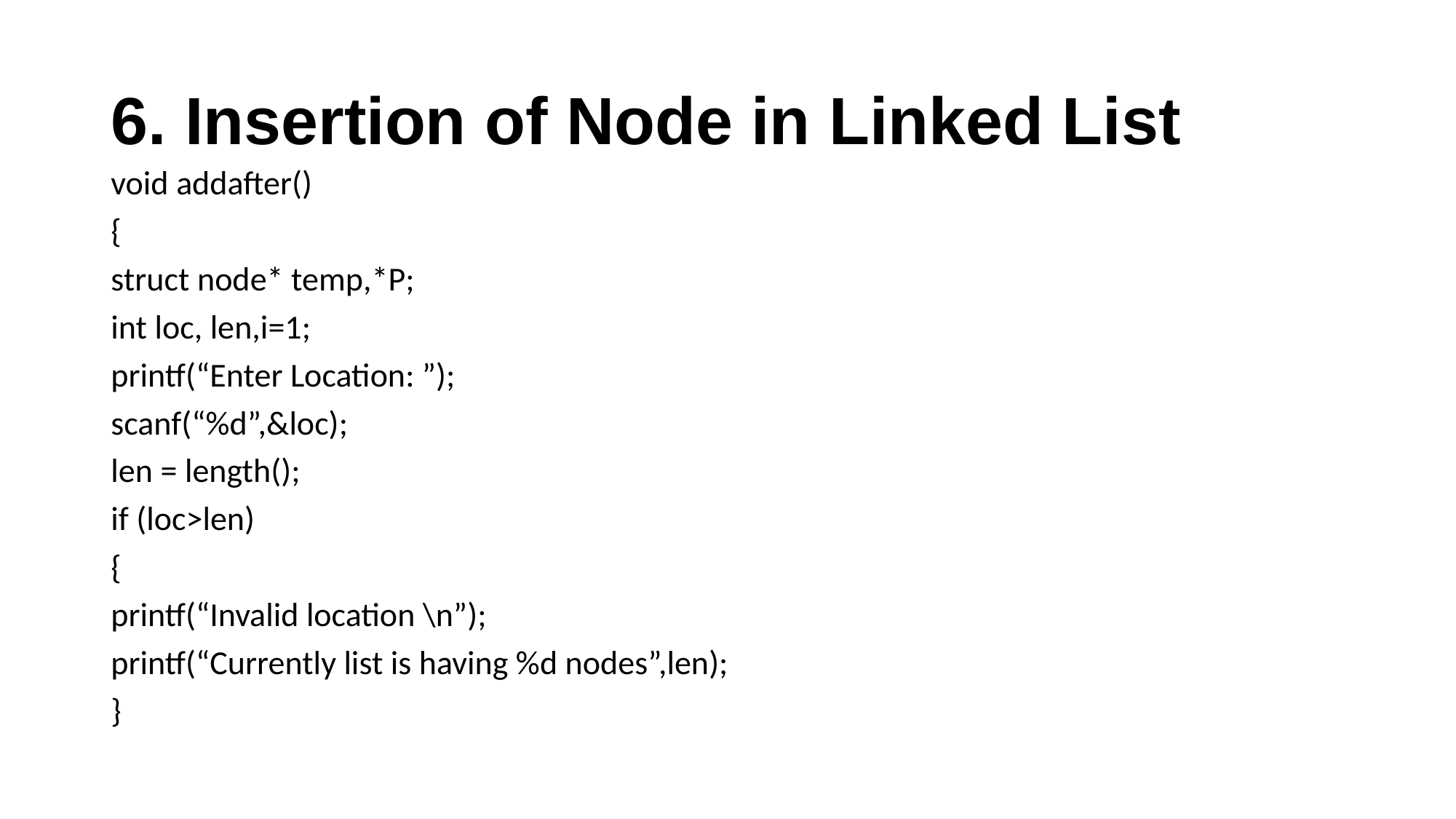

# 6. Insertion of Node in Linked List
void addafter()
{
struct node* temp,*P;
int loc, len,i=1;
printf(“Enter Location: ”);
scanf(“%d”,&loc);
len = length();
if (loc>len)
{
printf(“Invalid location \n”);
printf(“Currently list is having %d nodes”,len);
}